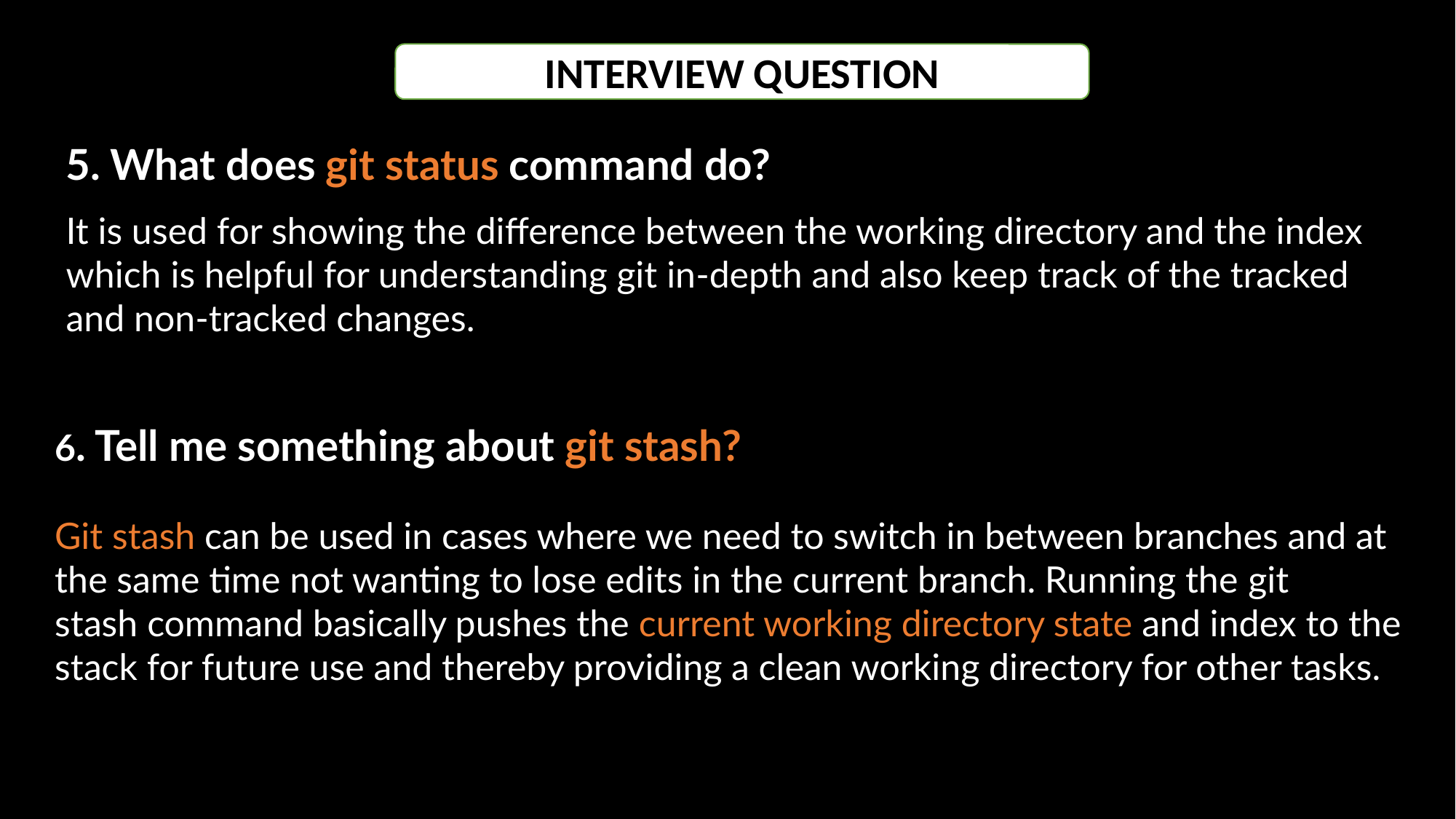

he git config command is a convenient way to set configuration options for defining the behavior of the repository, user information and preferences, git installation-based configurations, and many such things.
INTERVIEW QUESTION
5. What does git status command do?

It is used for showing the difference between the working directory and the index which is helpful for understanding git in-depth and also keep track of the tracked and non-tracked changes.
6. Tell me something about git stash?

Git stash can be used in cases where we need to switch in between branches and at the same time not wanting to lose edits in the current branch. Running the git stash command basically pushes the current working directory state and index to the stack for future use and thereby providing a clean working directory for other tasks.